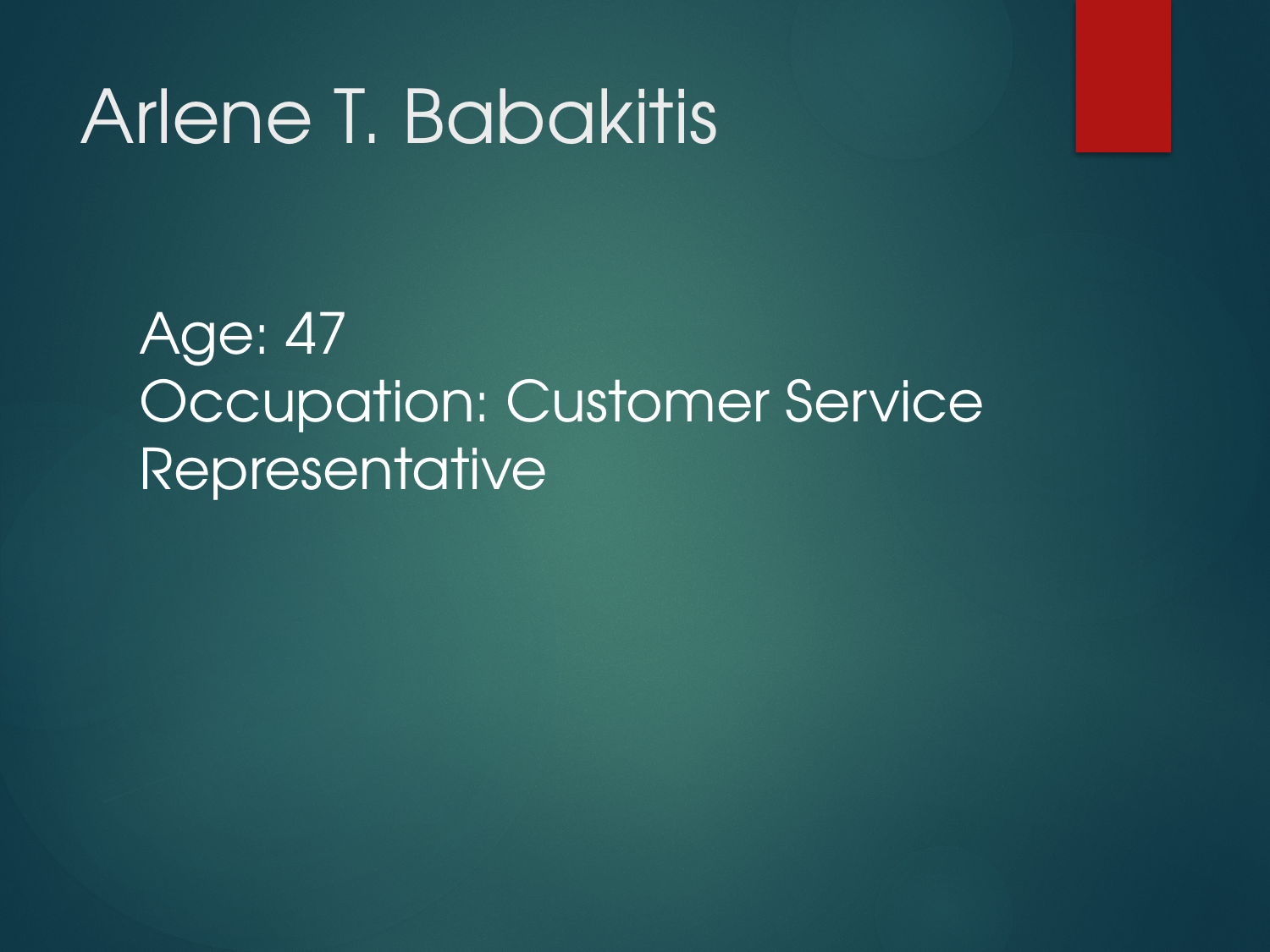

# Arlene T. Babakitis

Age: 47
Occupation: Customer Service Representative